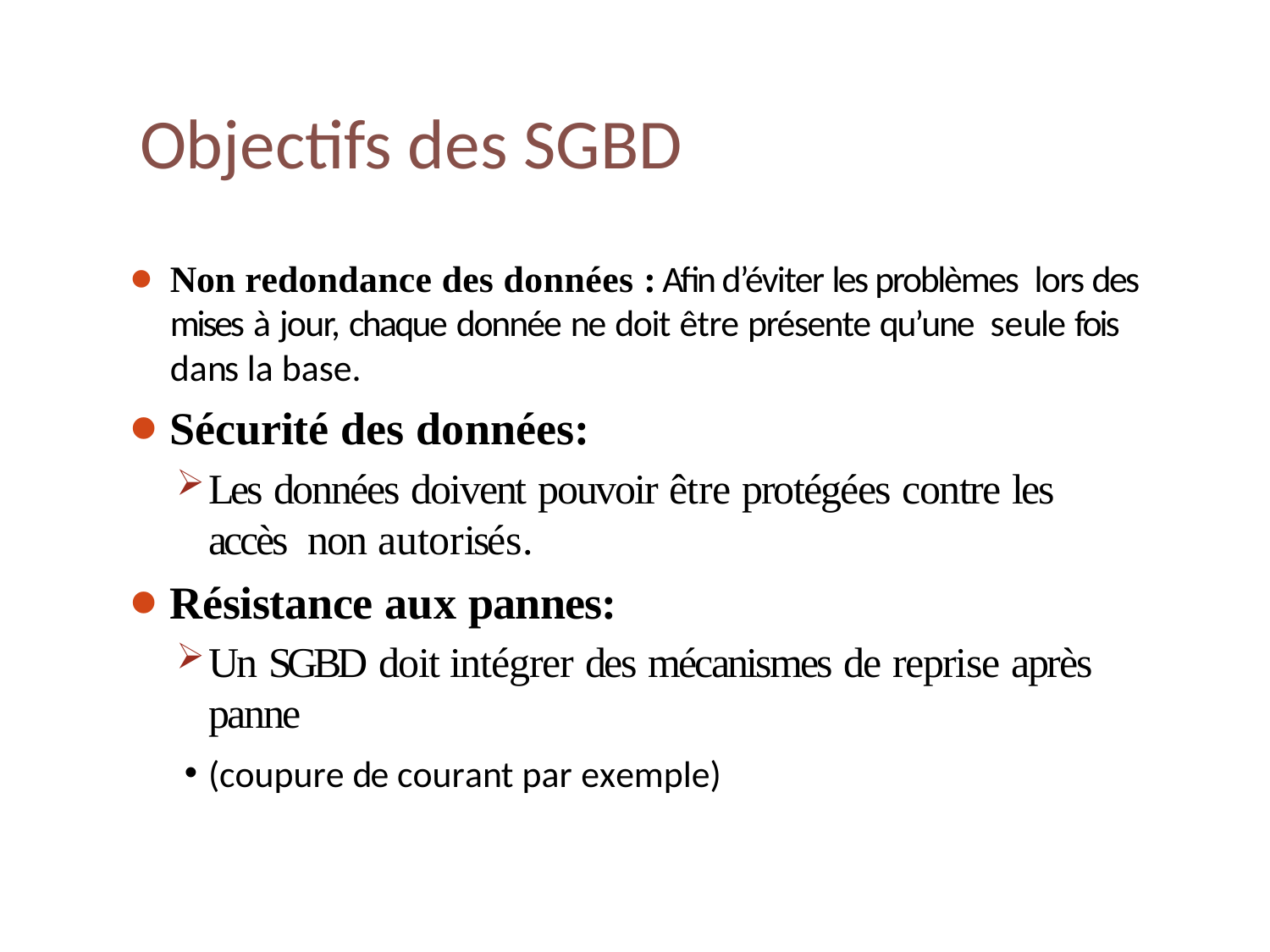

# Objectifs des SGBD
Non redondance des données : Afin d’éviter les problèmes  lors des mises à jour, chaque donnée ne doit être présente qu’une  seule fois dans la base.
Sécurité des données:
Les données doivent pouvoir être protégées contre les accès  non autorisés.
Résistance aux pannes:
Un SGBD doit intégrer des mécanismes de reprise après panne
(coupure de courant par exemple)